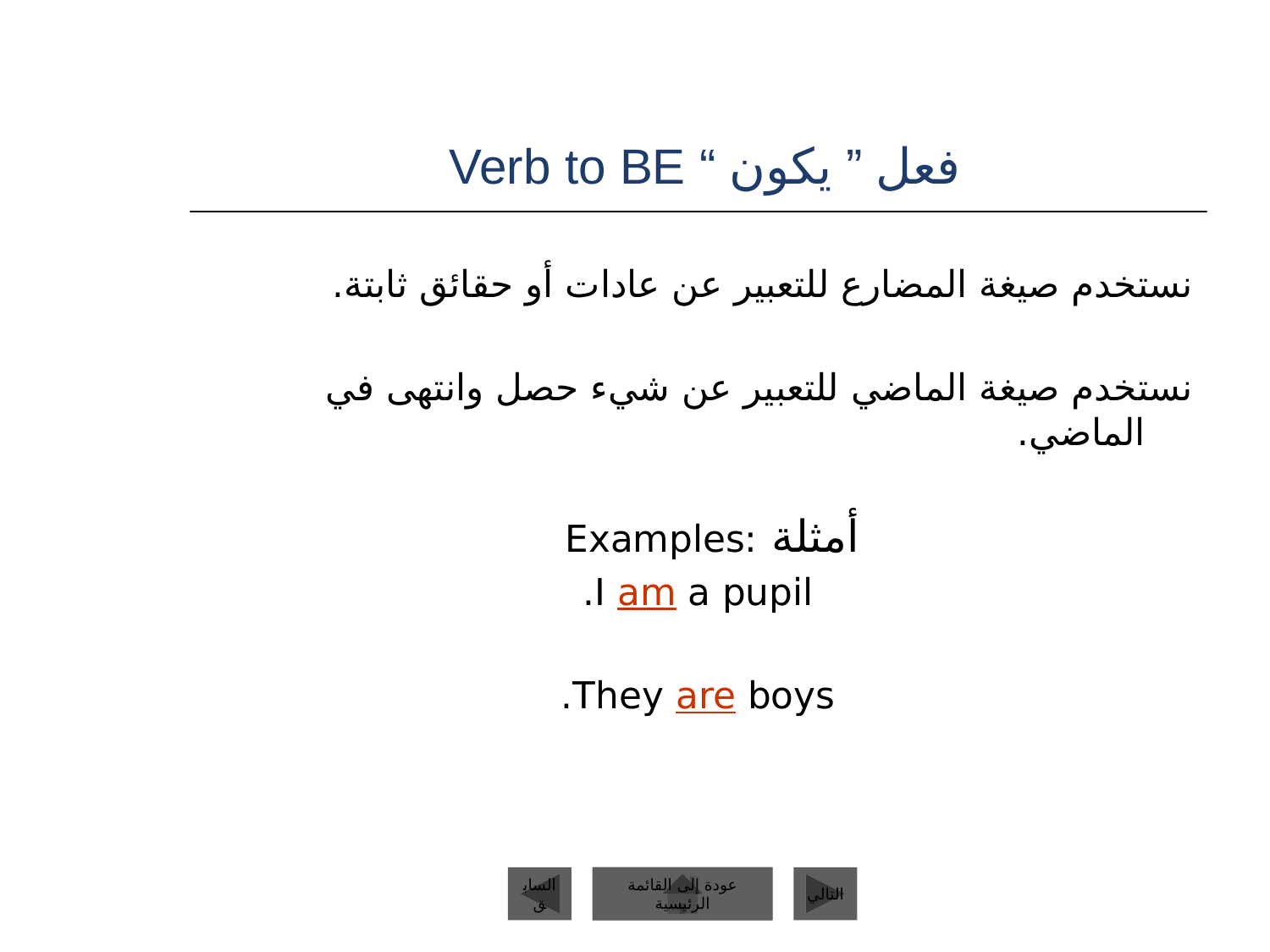

# فعل ” يكون “ Verb to BE
نستخدم صيغة المضارع للتعبير عن عادات أو حقائق ثابتة.

نستخدم صيغة الماضي للتعبير عن شيء حصل وانتهى في الماضي.

أمثلة :Examples
I am a pupil.

They are boys.

السابق
عودة إلى القائمة الرئيسية
التالي
عودة إلى القائمة الرئيسية
عودة إلى القائمة الرئيسية